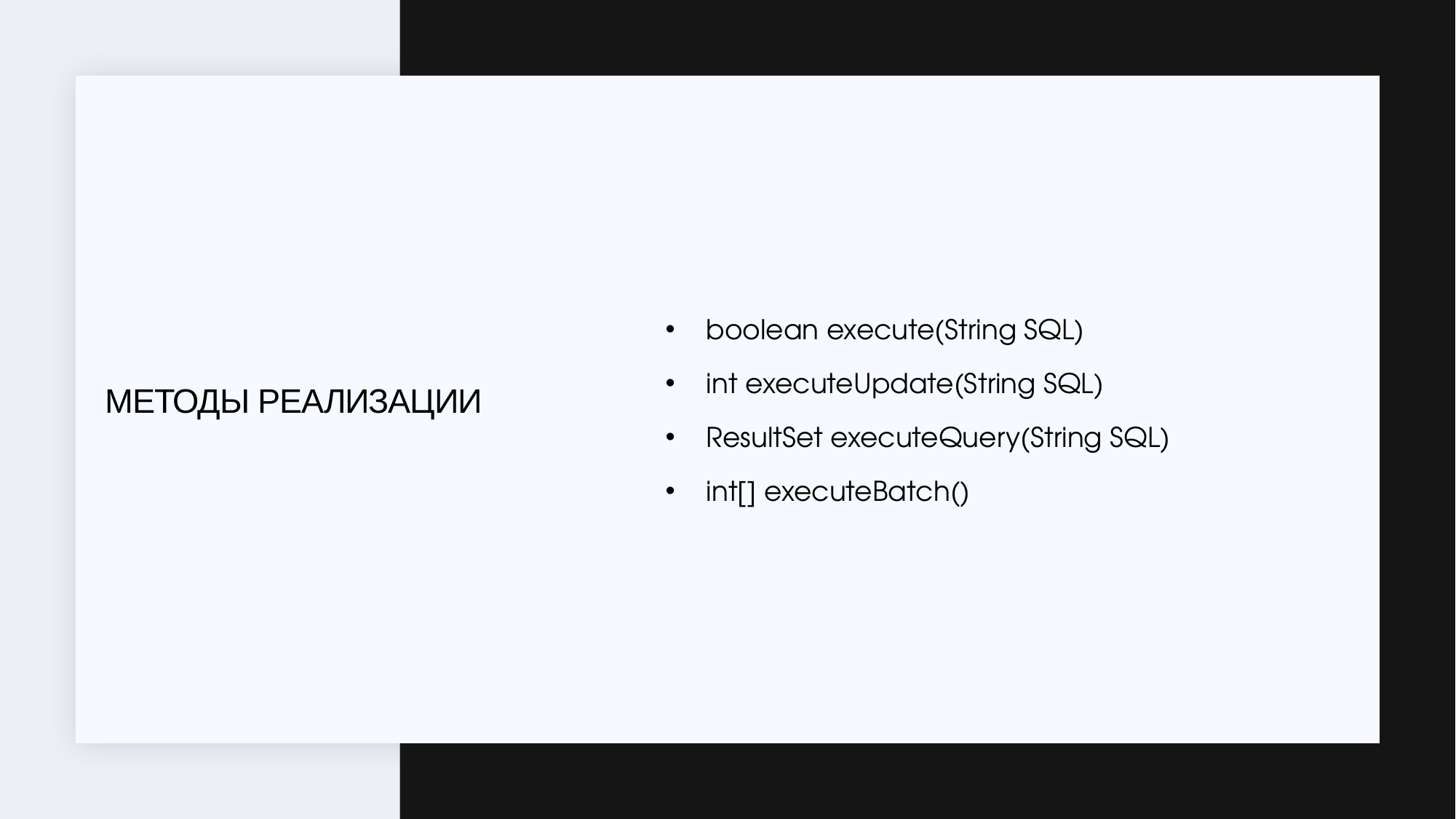

boolean execute(String SQL)
int executeUpdate(String SQL)
ResultSet executeQuery(String SQL)
int[] executeBatch()
# Методы реализации